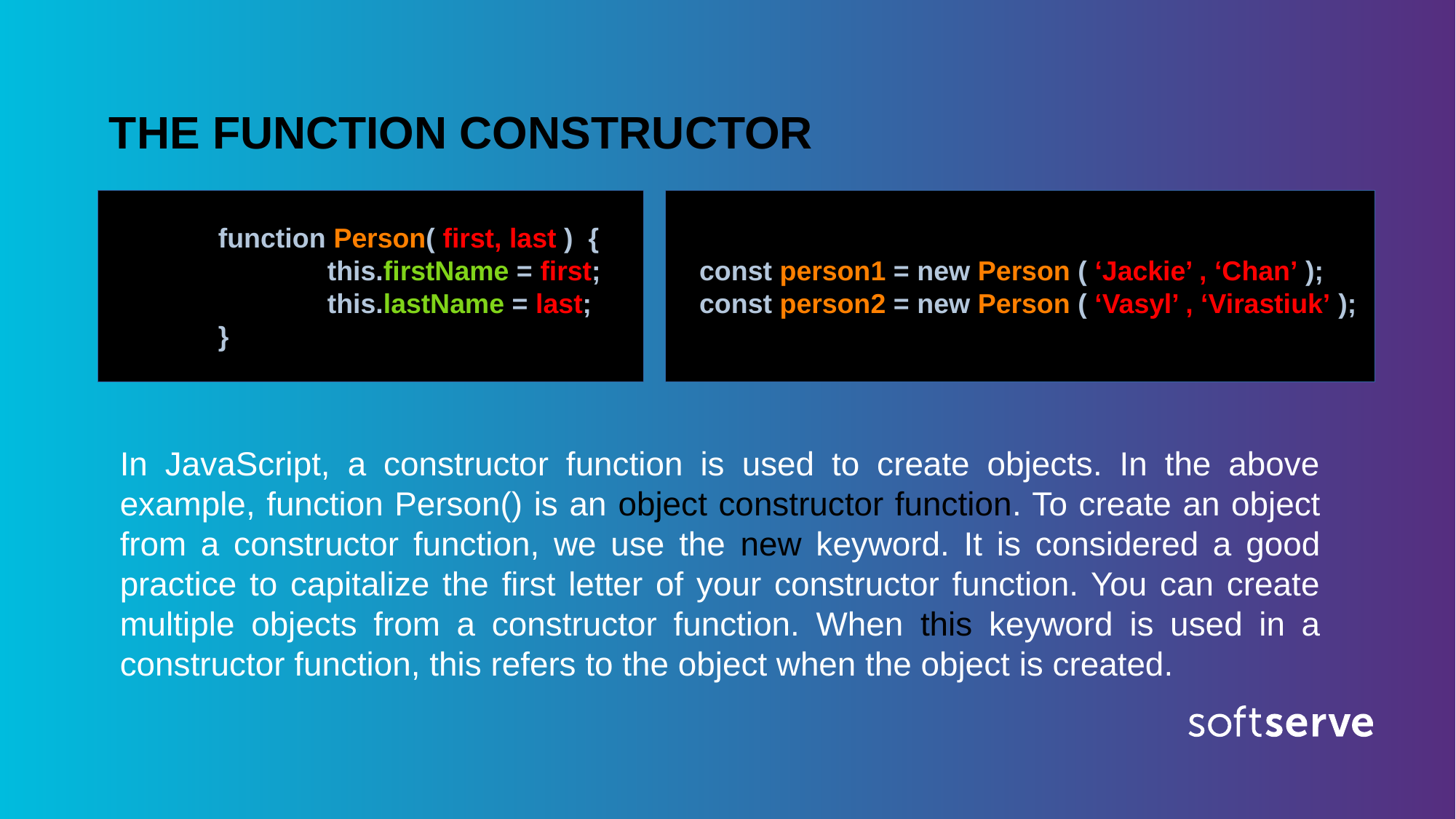

THE FUNCTION CONSTRUCTOR
	function Person( first, last )  {
  		this.firstName = first;
  		this.lastName = last;
	}
   const person1 = new Person ( ‘Jackie’ , ‘Chan’ );
   const person2 = new Person ( ‘Vasyl’ , ‘Virastiuk’ );
In JavaScript, a constructor function is used to create objects. In the above example, function Person() is an object constructor function. To create an object from a constructor function, we use the new keyword. It is considered a good practice to capitalize the first letter of your constructor function. You can create multiple objects from a constructor function. When this keyword is used in a constructor function, this refers to the object when the object is created.